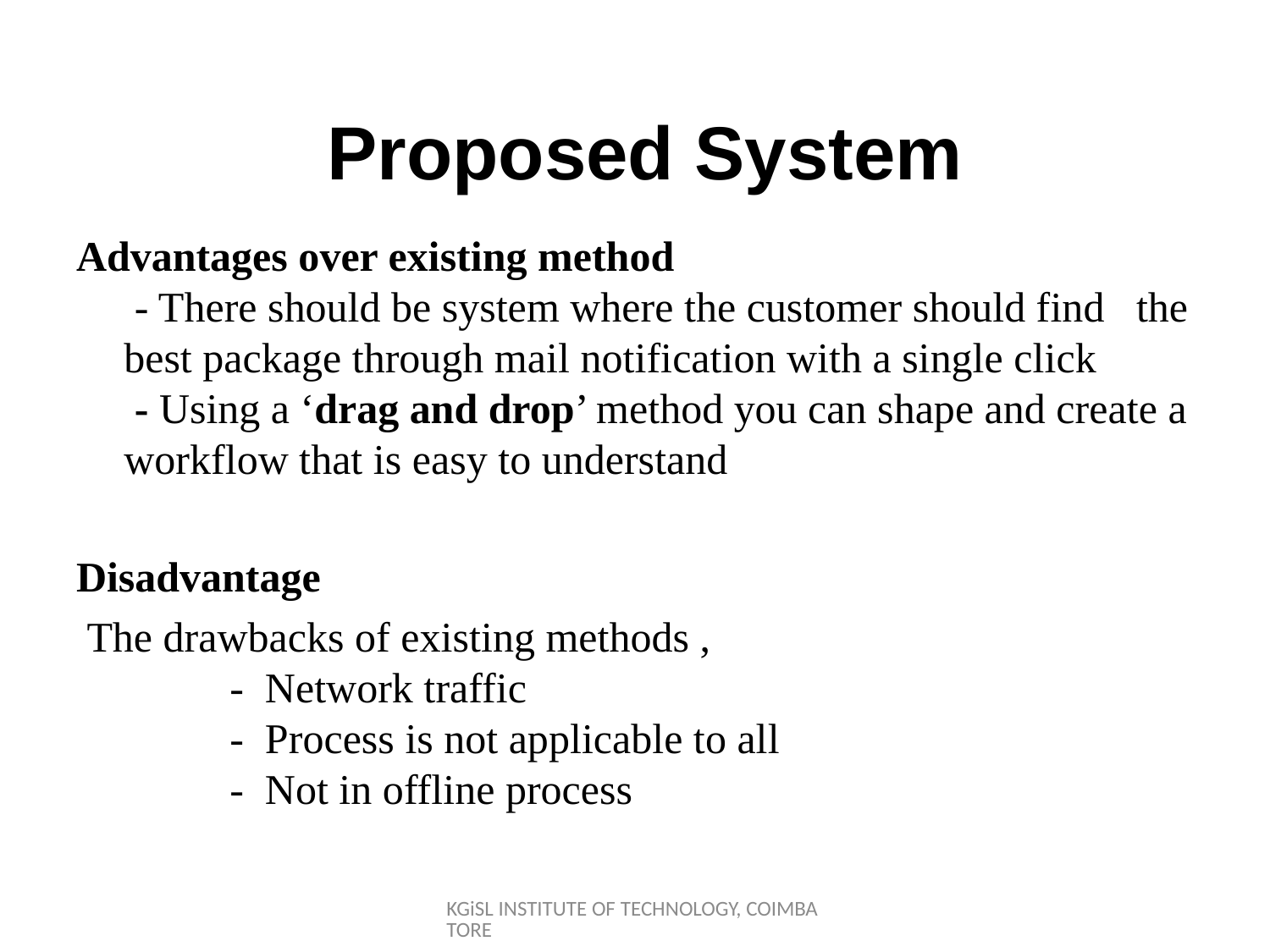

# Proposed System
Advantages over existing method
 - There should be system where the customer should find   the best package through mail notification with a single click
 - Using a ‘drag and drop’ method you can shape and create a workflow that is easy to understand

Disadvantage
 The drawbacks of existing methods ,
          -  Network traffic
          -  Process is not applicable to all
          -  Not in offline process
KGiSL INSTITUTE OF TECHNOLOGY, COIMBATORE